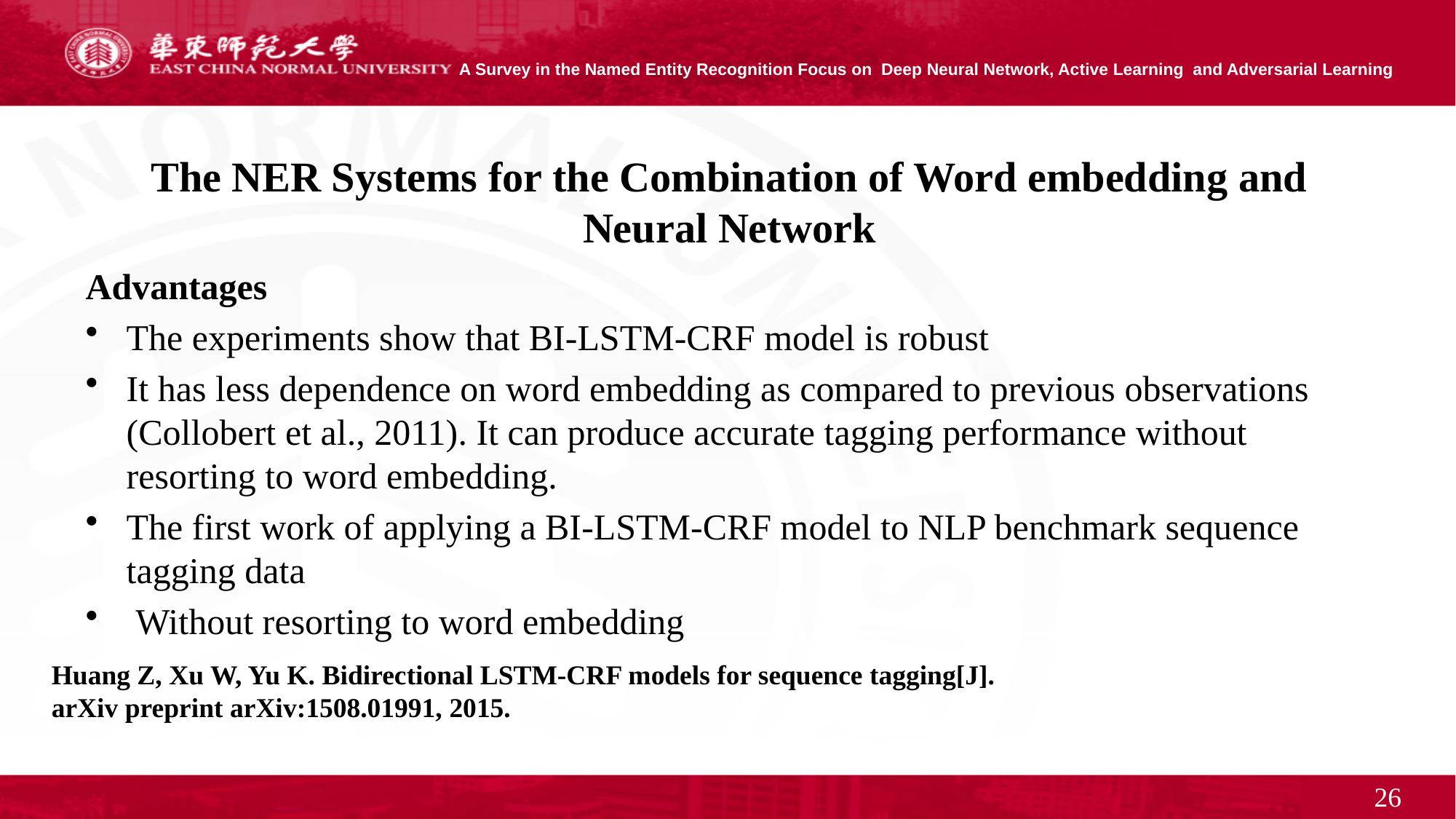

# The NER Systems for the Combination of Word embedding and Neural Network
Advantages
The experiments show that BI-LSTM-CRF model is robust
It has less dependence on word embedding as compared to previous observations (Collobert et al., 2011). It can produce accurate tagging performance without resorting to word embedding.
The first work of applying a BI-LSTM-CRF model to NLP benchmark sequence tagging data
 Without resorting to word embedding
Huang Z, Xu W, Yu K. Bidirectional LSTM-CRF models for sequence tagging[J]. arXiv preprint arXiv:1508.01991, 2015.
26